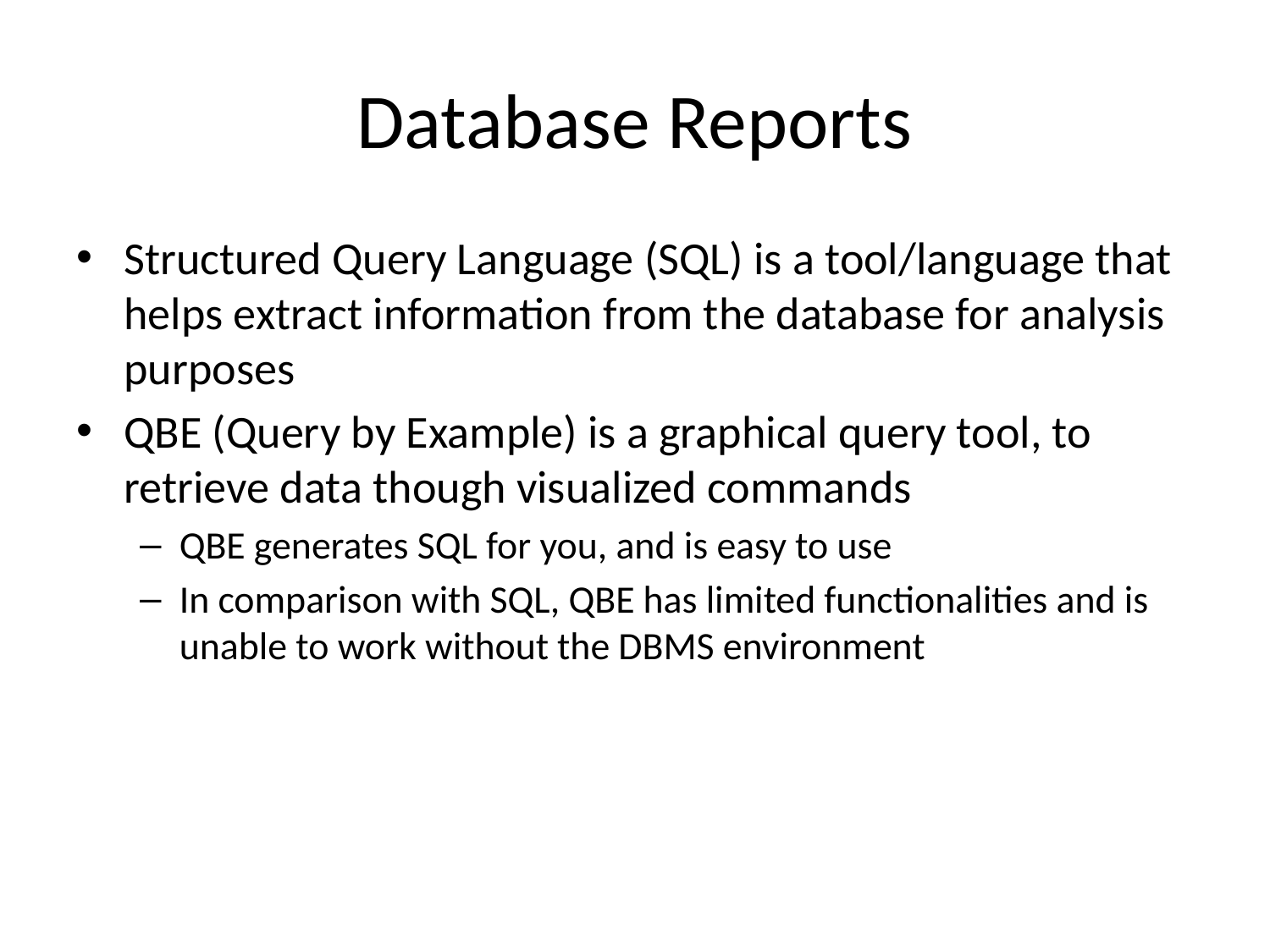

# Database Reports
Structured Query Language (SQL) is a tool/language that helps extract information from the database for analysis purposes
QBE (Query by Example) is a graphical query tool, to retrieve data though visualized commands
QBE generates SQL for you, and is easy to use
In comparison with SQL, QBE has limited functionalities and is unable to work without the DBMS environment